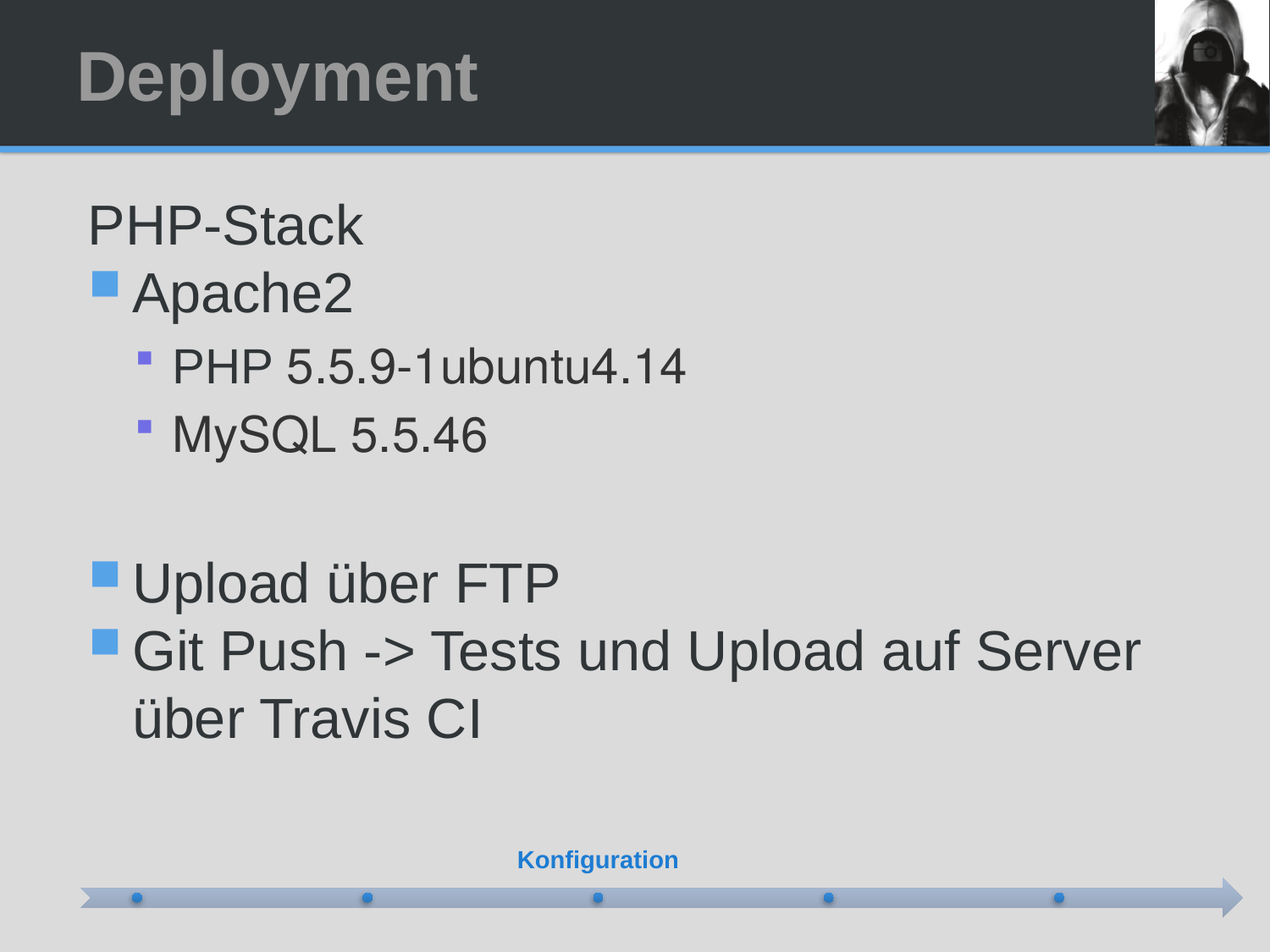

# Deployment
PHP-Stack
Apache2
PHP 5.5.9-1ubuntu4.14
MySQL 5.5.46

Upload über FTP
Git Push -> Tests und Upload auf Server über Travis CI
Einleitung
Projektplanung
Konfiguration
Umsetzung
Fazit